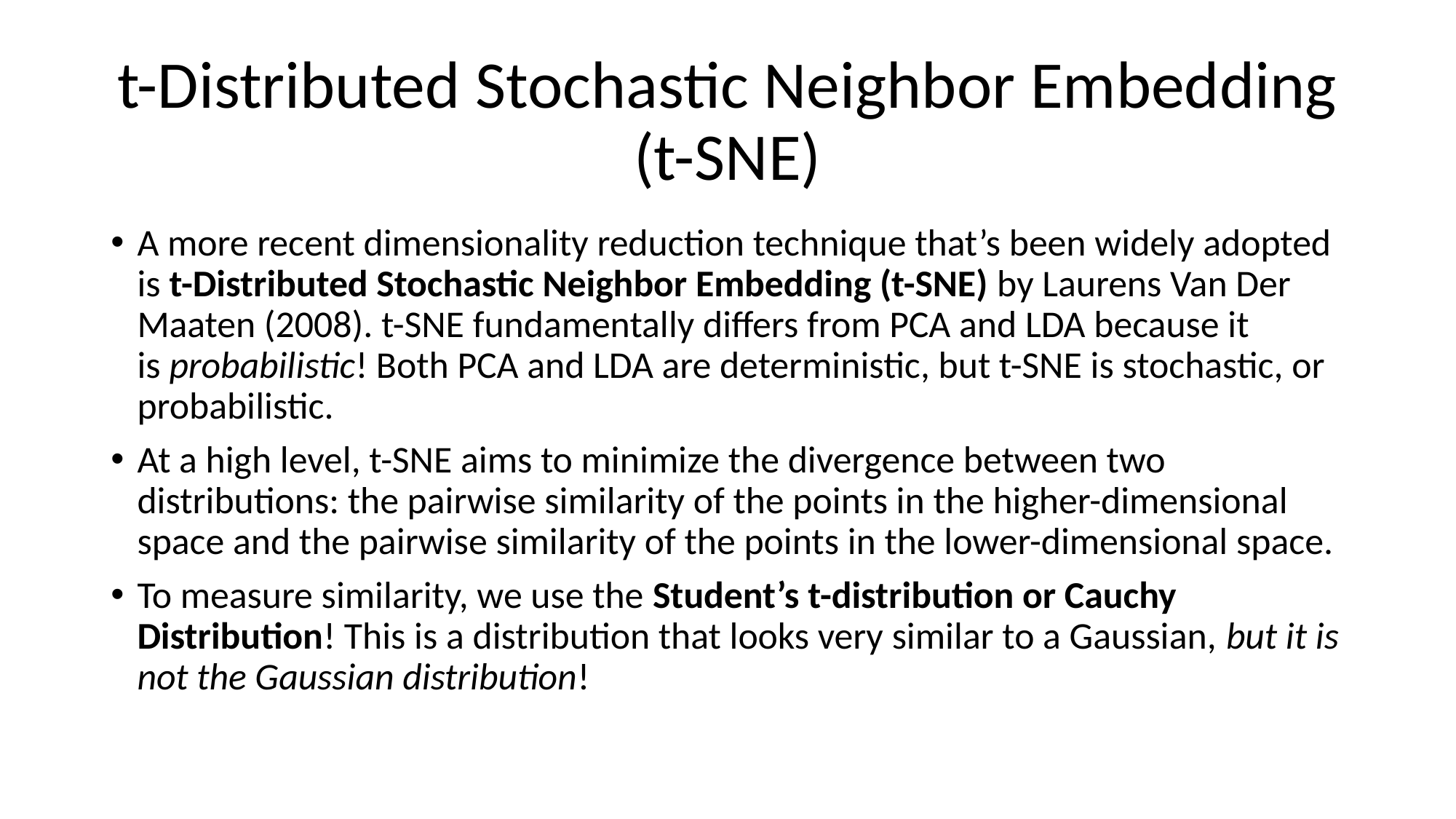

# t-Distributed Stochastic Neighbor Embedding (t-SNE)
A more recent dimensionality reduction technique that’s been widely adopted is t-Distributed Stochastic Neighbor Embedding (t-SNE) by Laurens Van Der Maaten (2008). t-SNE fundamentally differs from PCA and LDA because it is probabilistic! Both PCA and LDA are deterministic, but t-SNE is stochastic, or probabilistic.
At a high level, t-SNE aims to minimize the divergence between two distributions: the pairwise similarity of the points in the higher-dimensional space and the pairwise similarity of the points in the lower-dimensional space.
To measure similarity, we use the Student’s t-distribution or Cauchy Distribution! This is a distribution that looks very similar to a Gaussian, but it is not the Gaussian distribution!